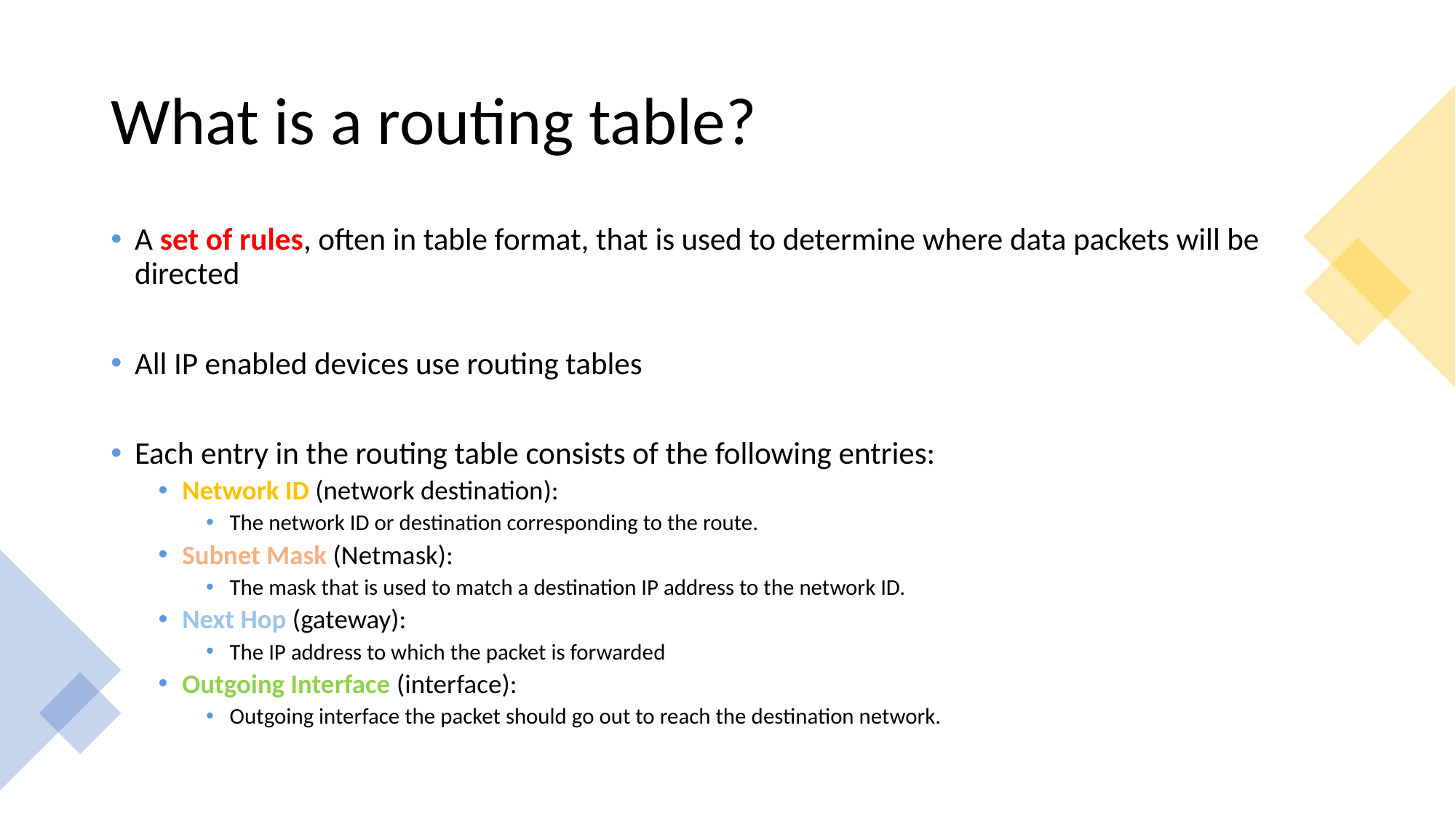

# What is a routing table?
A set of rules, often in table format, that is used to determine where data packets will be directed

All IP enabled devices use routing tables

Each entry in the routing table consists of the following entries:
Network ID (network destination):
The network ID or destination corresponding to the route.
Subnet Mask (Netmask):
The mask that is used to match a destination IP address to the network ID.
Next Hop (gateway):
The IP address to which the packet is forwarded
Outgoing Interface (interface):
Outgoing interface the packet should go out to reach the destination network.